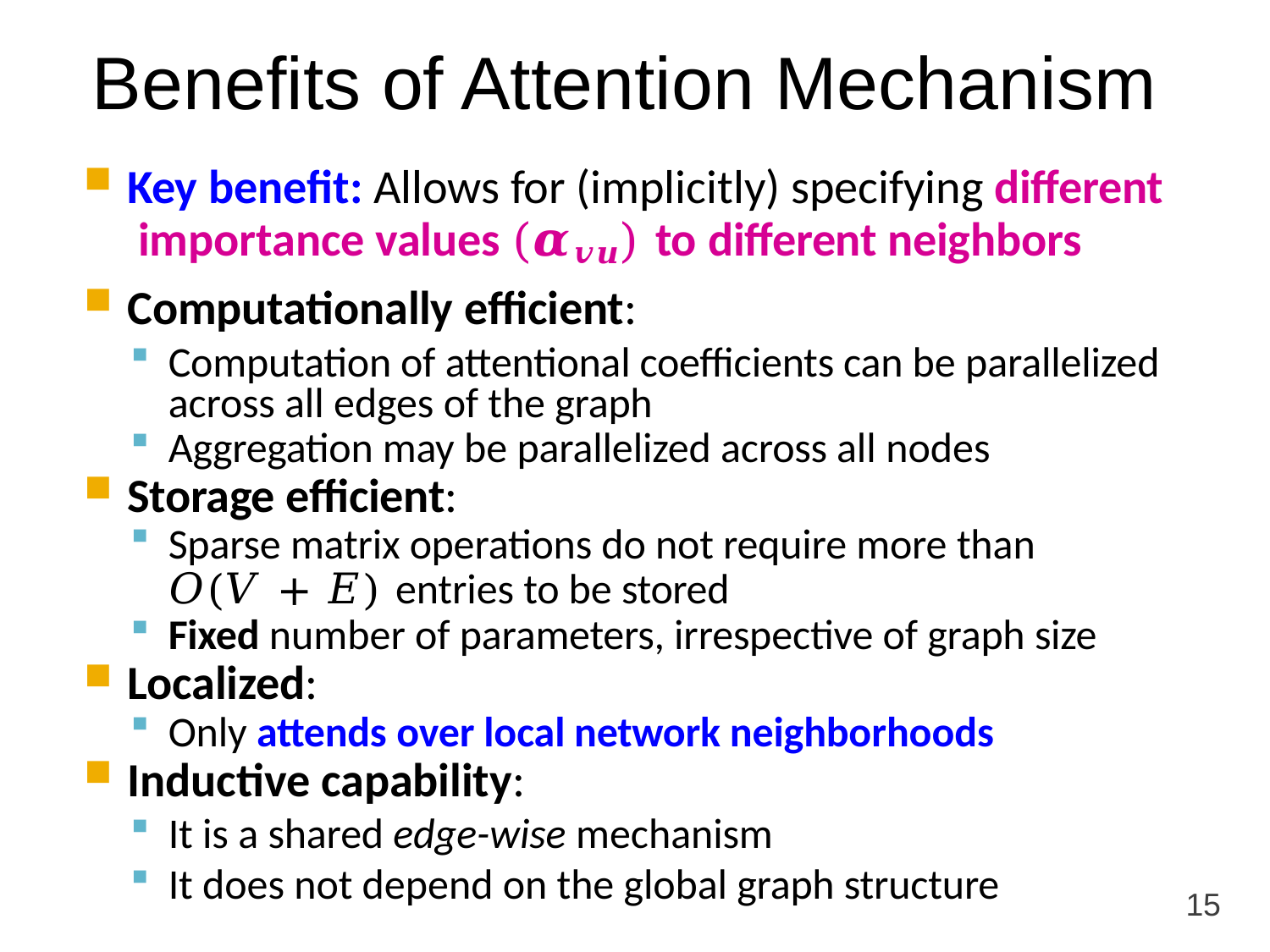

# Benefits of Attention Mechanism
Key benefit: Allows for (implicitly) specifying different  importance values (𝜶𝒗𝒖) to different neighbors
Computationally efficient:
Computation of attentional coefficients can be parallelized  across all edges of the graph
Aggregation may be parallelized across all nodes
Storage efficient:
Sparse matrix operations do not require more than
𝑂(𝑉 + 𝐸) entries to be stored
Fixed number of parameters, irrespective of graph size
Localized:
Only attends over local network neighborhoods
Inductive capability:
It is a shared edge-wise mechanism
It does not depend on the global graph structure
15